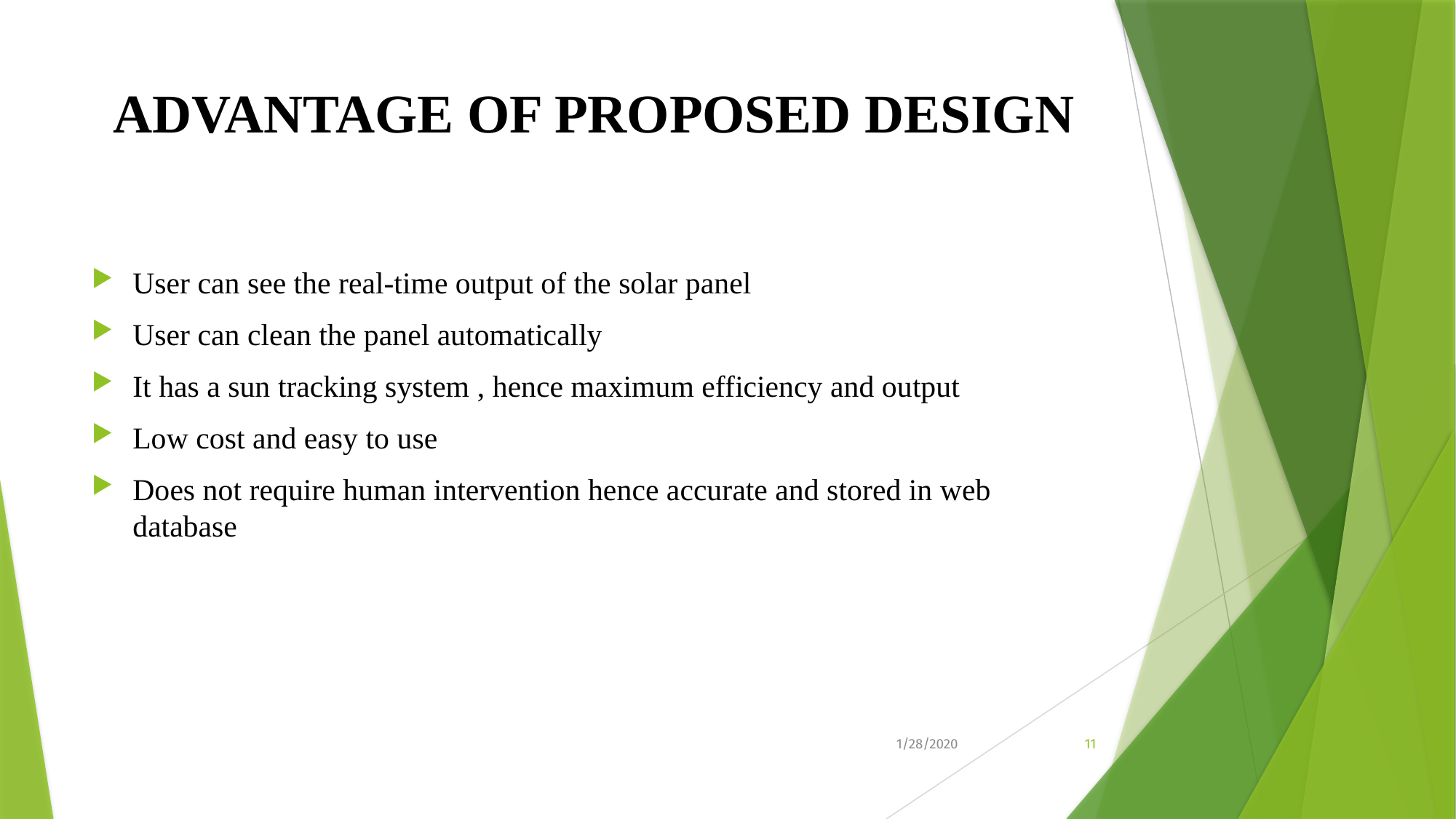

# ADVANTAGE OF PROPOSED DESIGN
User can see the real-time output of the solar panel
User can clean the panel automatically
It has a sun tracking system , hence maximum efficiency and output
Low cost and easy to use
Does not require human intervention hence accurate and stored in web database

1/28/2020
11